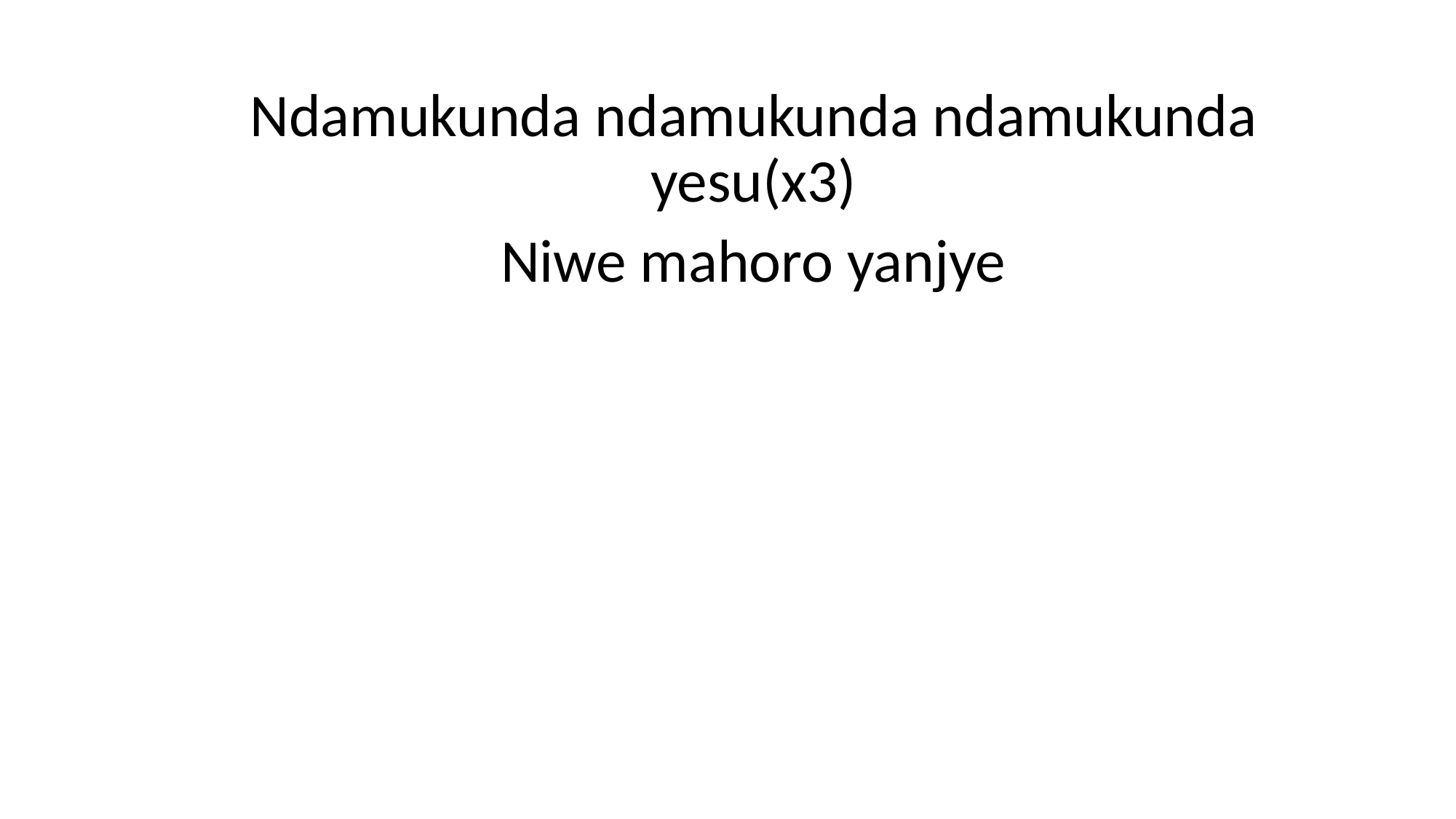

Ndamukunda ndamukunda ndamukunda yesu(x3)
Niwe mahoro yanjye